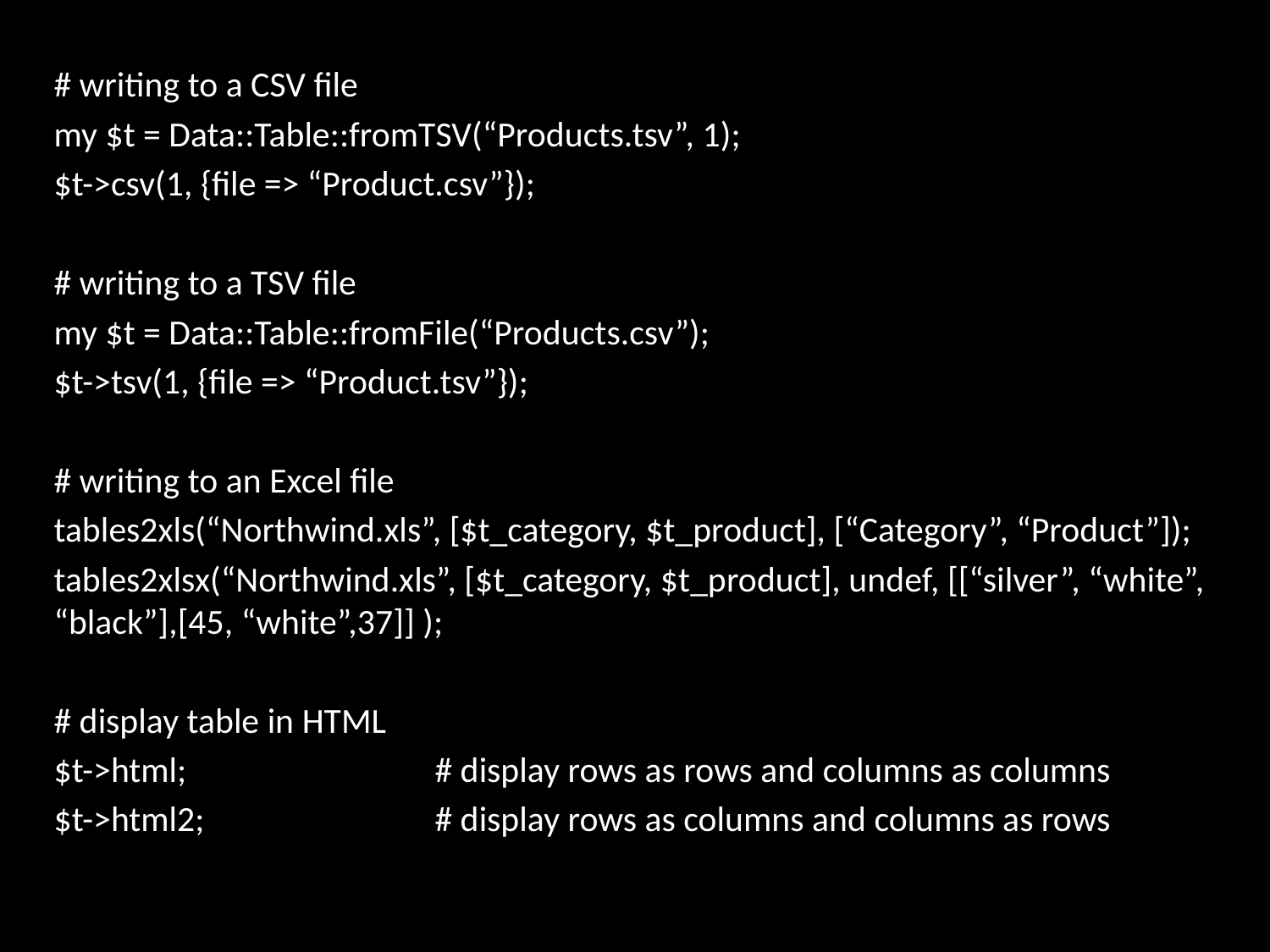

# writing to a CSV file
my $t = Data::Table::fromTSV(“Products.tsv”, 1);
$t->csv(1, {file => “Product.csv”});

# writing to a TSV file
my $t = Data::Table::fromFile(“Products.csv”);
$t->tsv(1, {file => “Product.tsv”});

# writing to an Excel file
tables2xls(“Northwind.xls”, [$t_category, $t_product], [“Category”, “Product”]);
tables2xlsx(“Northwind.xls”, [$t_category, $t_product], undef, [[“silver”, “white”, “black”],[45, “white”,37]] );

# display table in HTML
$t->html;		# display rows as rows and columns as columns
$t->html2;		# display rows as columns and columns as rows